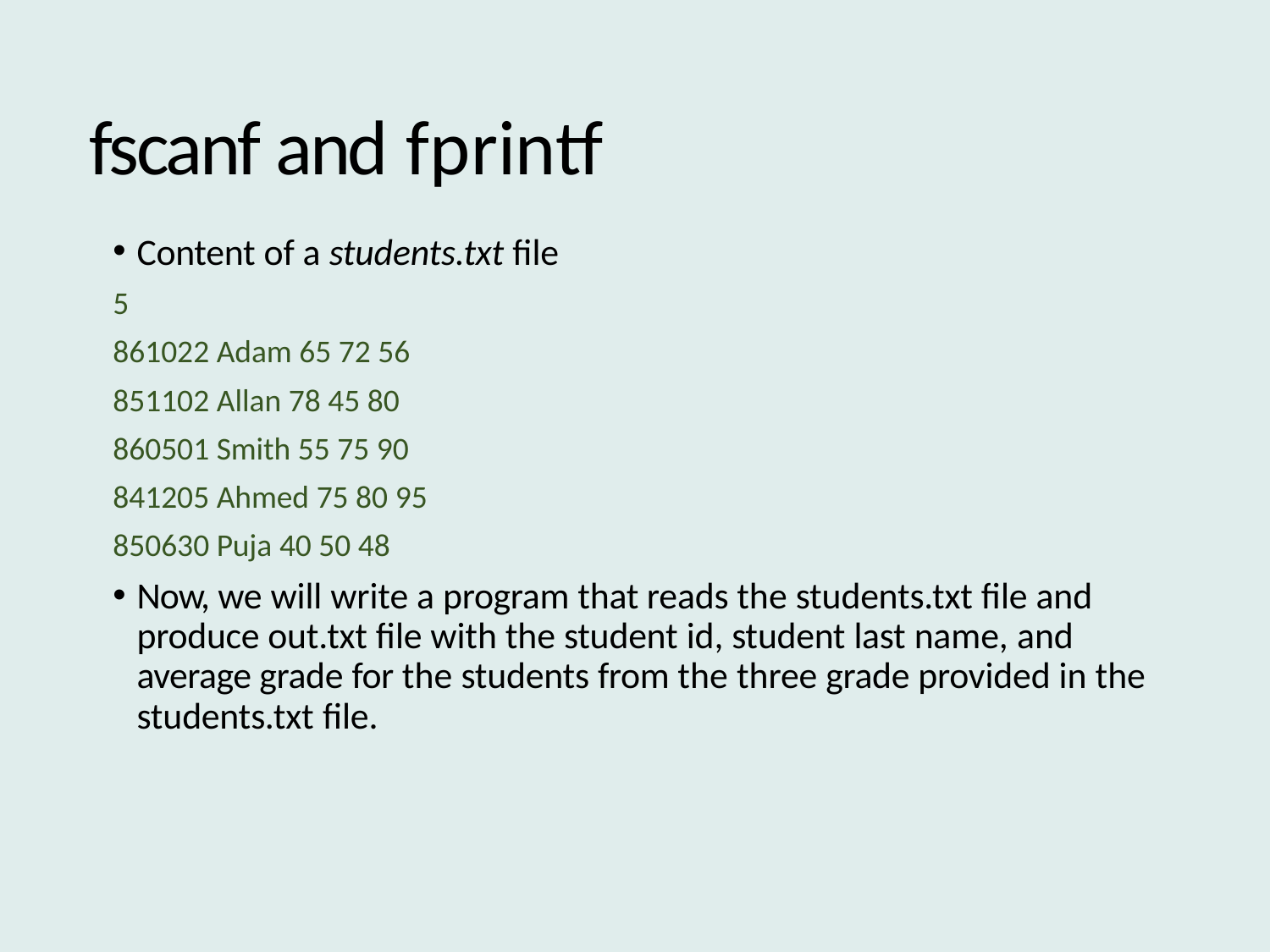

# fscanf and fprintf
Content of a students.txt file
5
861022 Adam 65 72 56
851102 Allan 78 45 80
860501 Smith 55 75 90
841205 Ahmed 75 80 95
850630 Puja 40 50 48
Now, we will write a program that reads the students.txt file and  produce out.txt file with the student id, student last name, and  average grade for the students from the three grade provided in the  students.txt file.